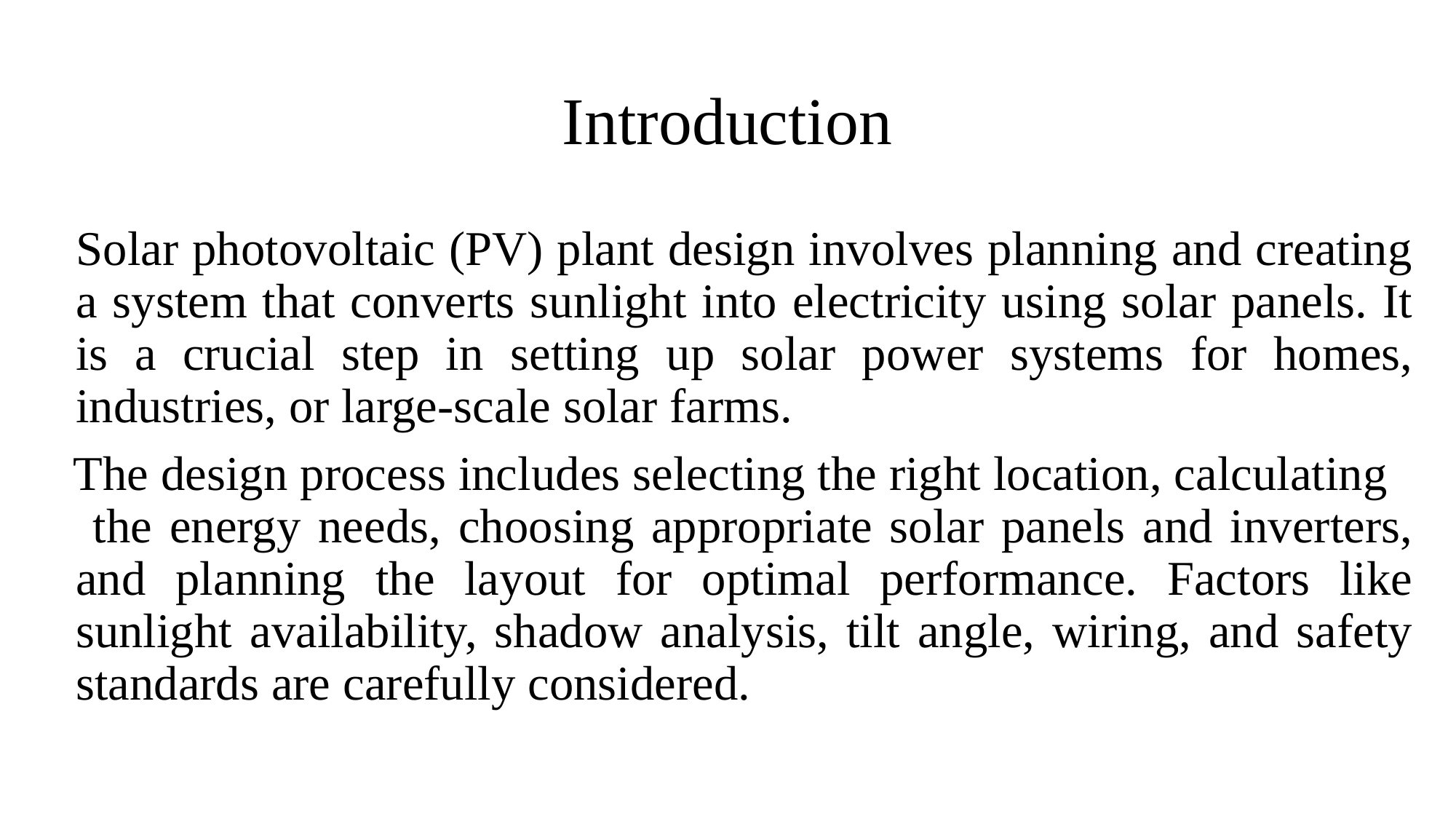

# Introduction
  Solar photovoltaic (PV) plant design involves planning and creating a system that converts sunlight into electricity using solar panels. It is a crucial step in setting up solar power systems for homes, industries, or large-scale solar farms.
  The design process includes selecting the right location, calculating    the energy needs, choosing appropriate solar panels and inverters, and planning the layout for optimal performance. Factors like sunlight availability, shadow analysis, tilt angle, wiring, and safety standards are carefully considered.